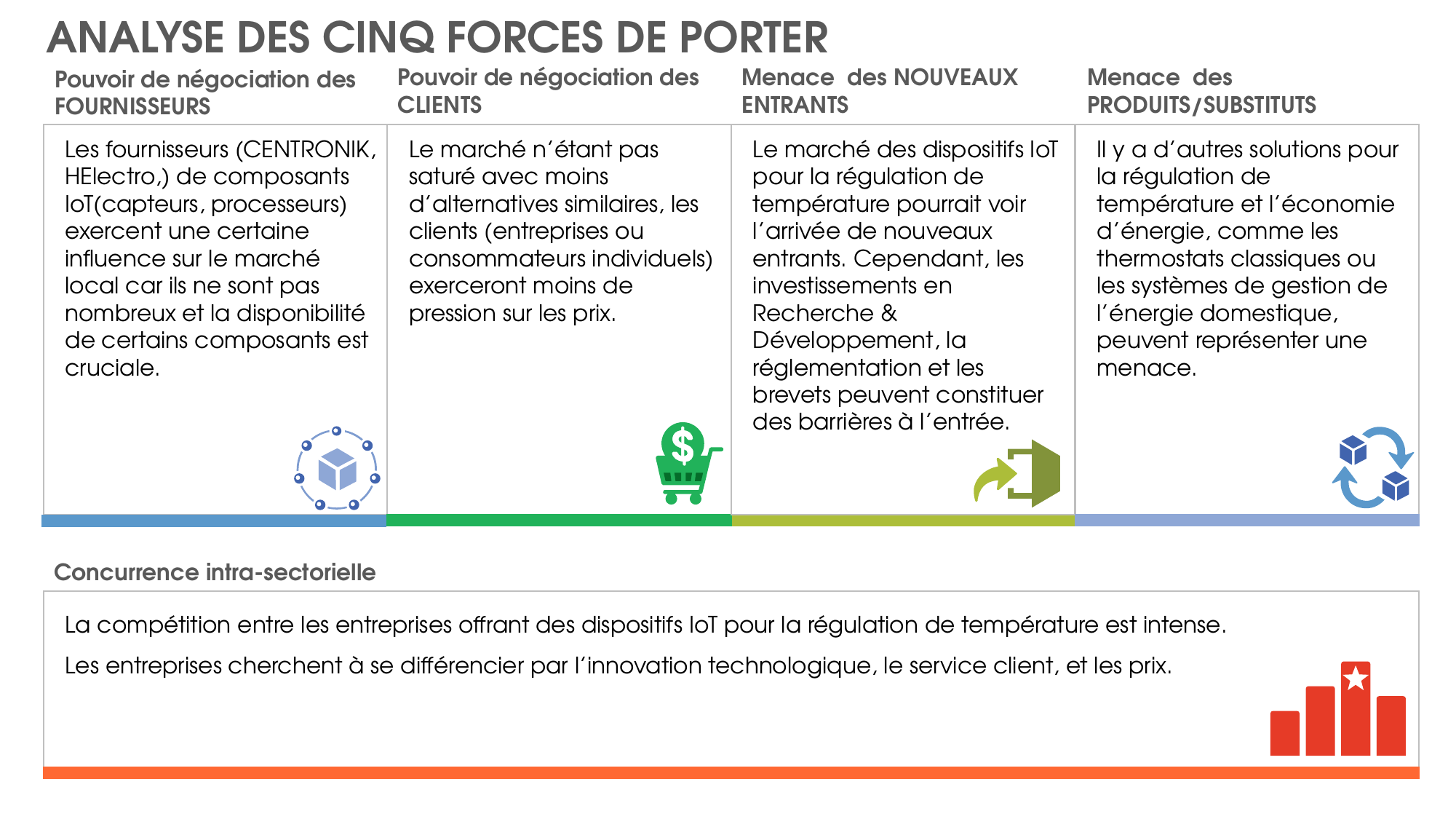

ANALYSE DES CINQ FORCES DE PORTER
Pouvoir de négociation des CLIENTS
Menace  des NOUVEAUX ENTRANTS
Menace  des PRODUITS/SUBSTITUTS
Pouvoir de négociation des FOURNISSEURS

Les fournisseurs (CENTRONIK, HElectro,) de composants IoT(capteurs, processeurs) exercent une certaine influence sur le marché local car ils ne sont pas nombreux et la disponibilité de certains composants est cruciale.

Le marché n’étant pas saturé avec moins d’alternatives similaires, les clients (entreprises ou consommateurs individuels) exerceront moins de pression sur les prix.
Le marché des dispositifs IoT pour la régulation de température pourrait voir l’arrivée de nouveaux entrants. Cependant, les investissements en Recherche & Développement, la réglementation et les brevets peuvent constituer des barrières à l’entrée.

Il y a d’autres solutions pour la régulation de température et l’économie d’énergie, comme les thermostats classiques ou les systèmes de gestion de l’énergie domestique, peuvent représenter une menace.

Concurrence intra-sectorielle

La compétition entre les entreprises offrant des dispositifs IoT pour la régulation de température est intense. Les entreprises cherchent à se différencier par l’innovation technologique, le service client, et les prix.